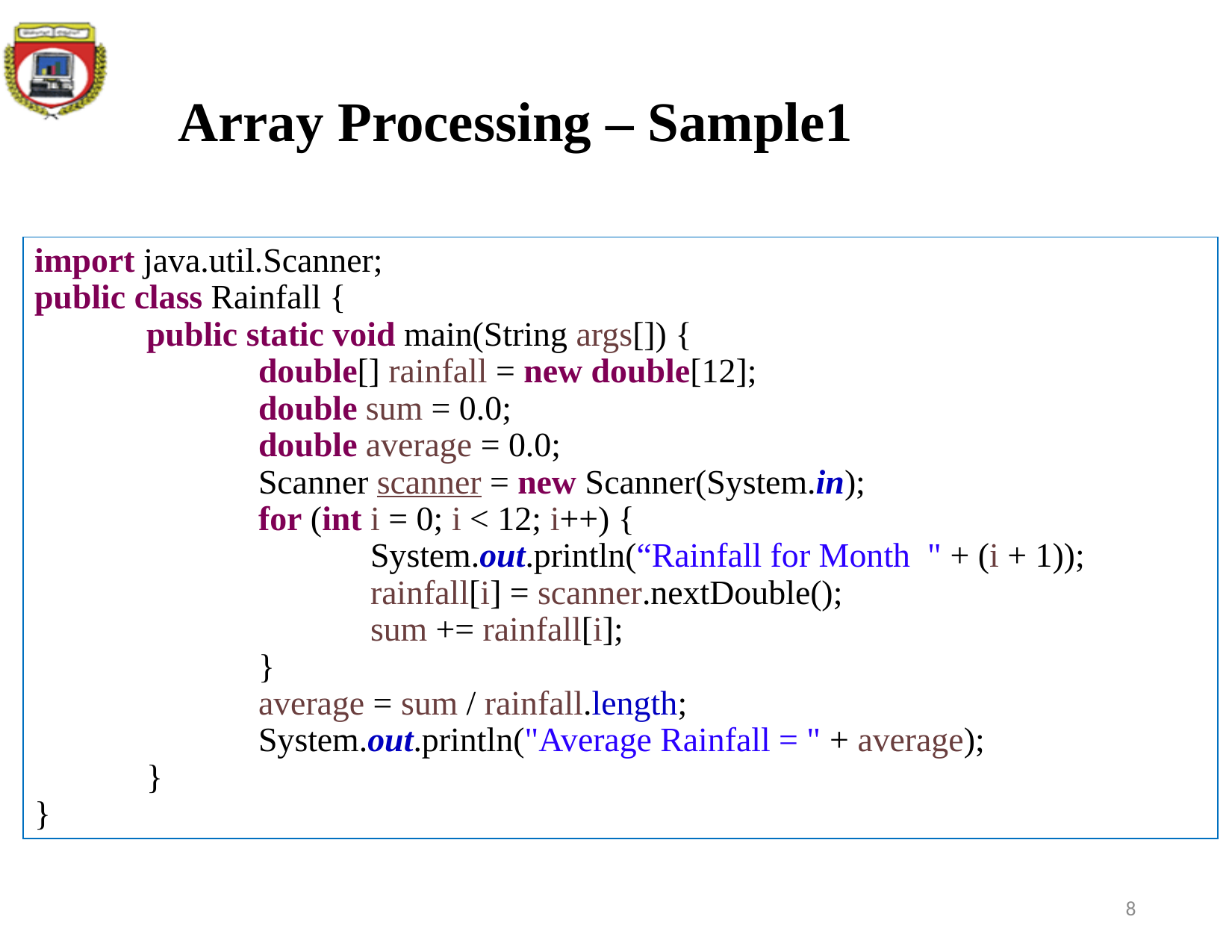

# Array Processing – Sample1
import java.util.Scanner;
public class Rainfall {
	public static void main(String args[]) {
		double[] rainfall = new double[12];
		double sum = 0.0;
		double average = 0.0;
		Scanner scanner = new Scanner(System.in);
		for (int i = 0; i < 12; i++) {
			System.out.println(“Rainfall for Month  " + (i + 1));
			rainfall[i] = scanner.nextDouble();
			sum += rainfall[i];
		}
		average = sum / rainfall.length;
		System.out.println("Average Rainfall = " + average);
	}
}
8